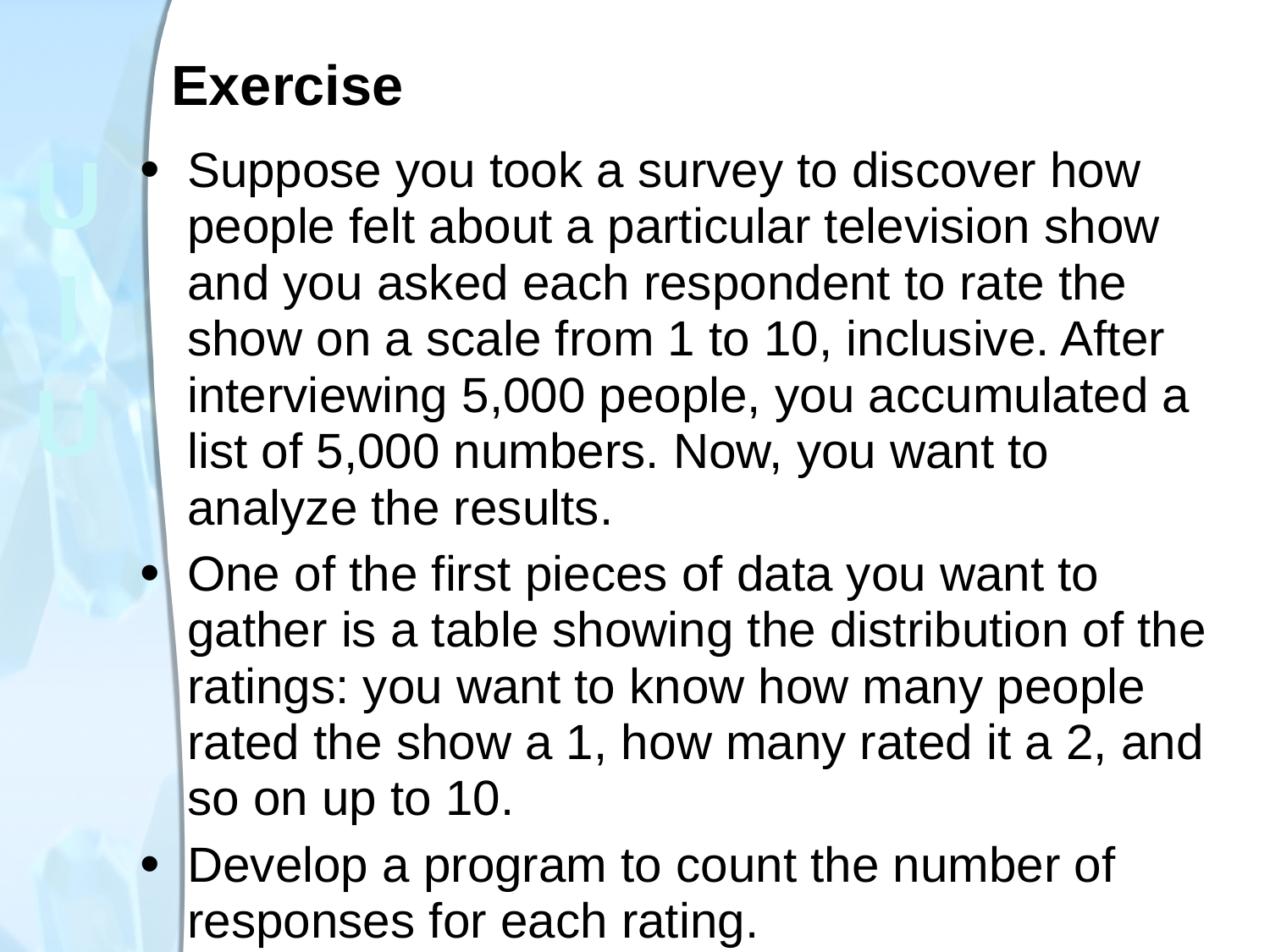

# Exercise
Suppose you took a survey to discover how people felt about a particular television show and you asked each respondent to rate the show on a scale from 1 to 10, inclusive. After interviewing 5,000 people, you accumulated a list of 5,000 numbers. Now, you want to analyze the results.
One of the first pieces of data you want to gather is a table showing the distribution of the ratings: you want to know how many people rated the show a 1, how many rated it a 2, and so on up to 10.
Develop a program to count the number of responses for each rating.